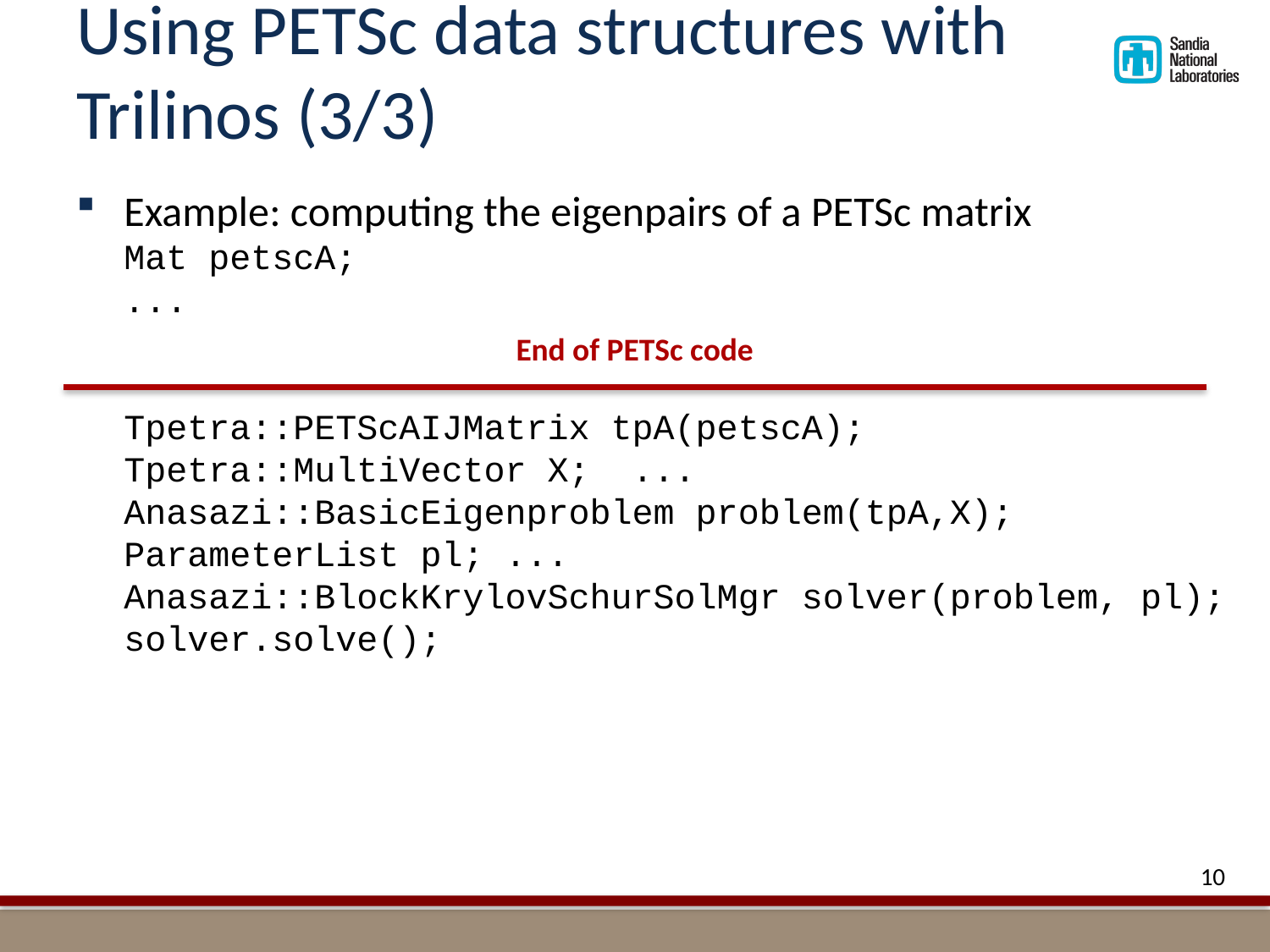

# Using PETSc data structures with Trilinos (3/3)
Example: computing the eigenpairs of a PETSc matrix
Mat petscA;
...
Tpetra::PETScAIJMatrix tpA(petscA);
Tpetra::MultiVector X;  ...
Anasazi::BasicEigenproblem problem(tpA,X);
ParameterList pl; ...
Anasazi::BlockKrylovSchurSolMgr solver(problem, pl);
solver.solve();
End of PETSc code
10